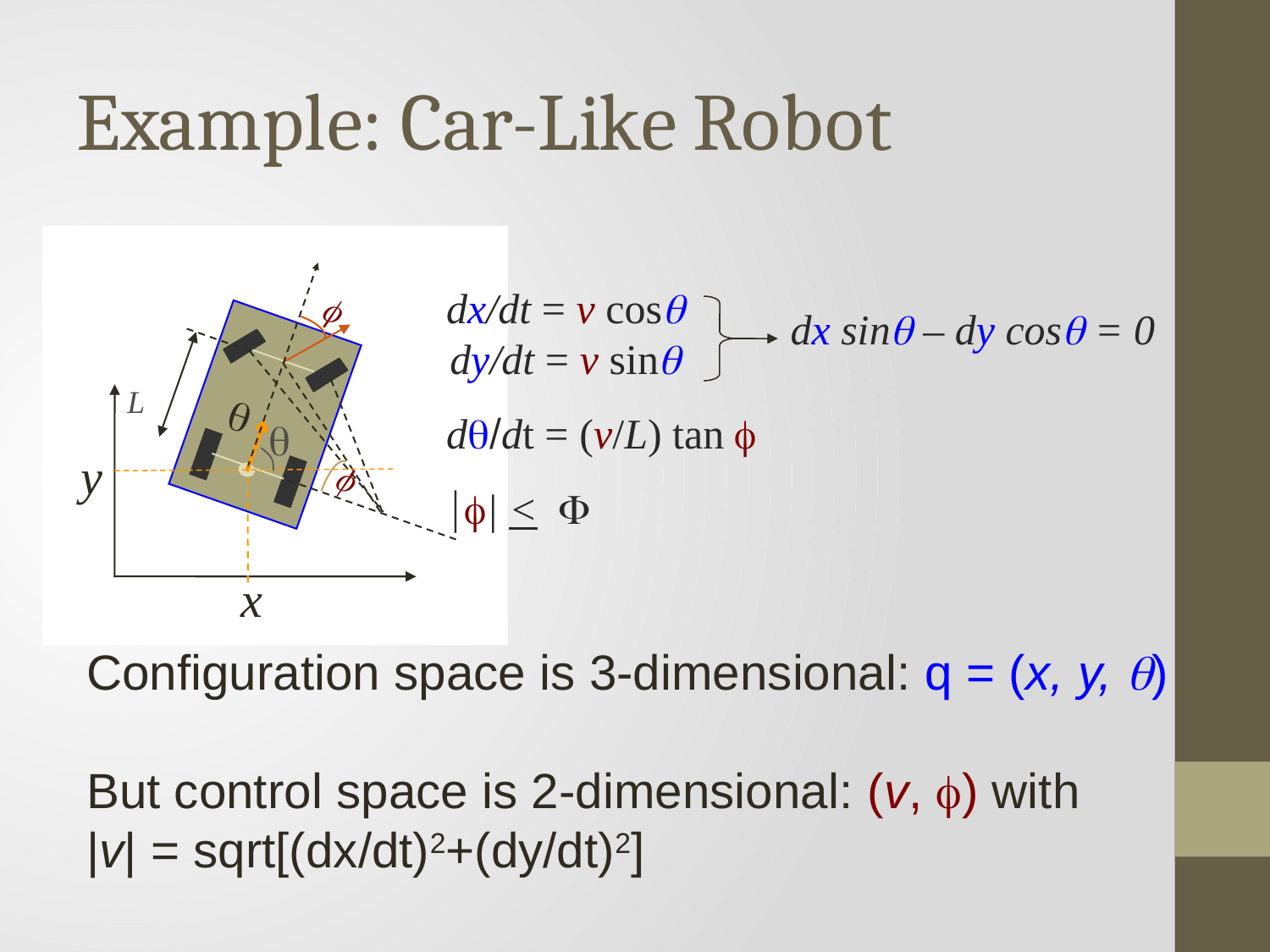

# Example: Car-Like Robot

φ

θ

φ

L

θ
y

x

dx/dt = v cosθ
dy/dt = v sinθ
        dx sinθ – dy cosθ = 0

dθ/dt = (v/L) tan φ
|φ| <  Φ
Configuration space is 3-dimensional: q = (x, y, θ)
But control space is 2-dimensional: (v, φ) with
|v| = sqrt[(dx/dt)2+(dy/dt)2]